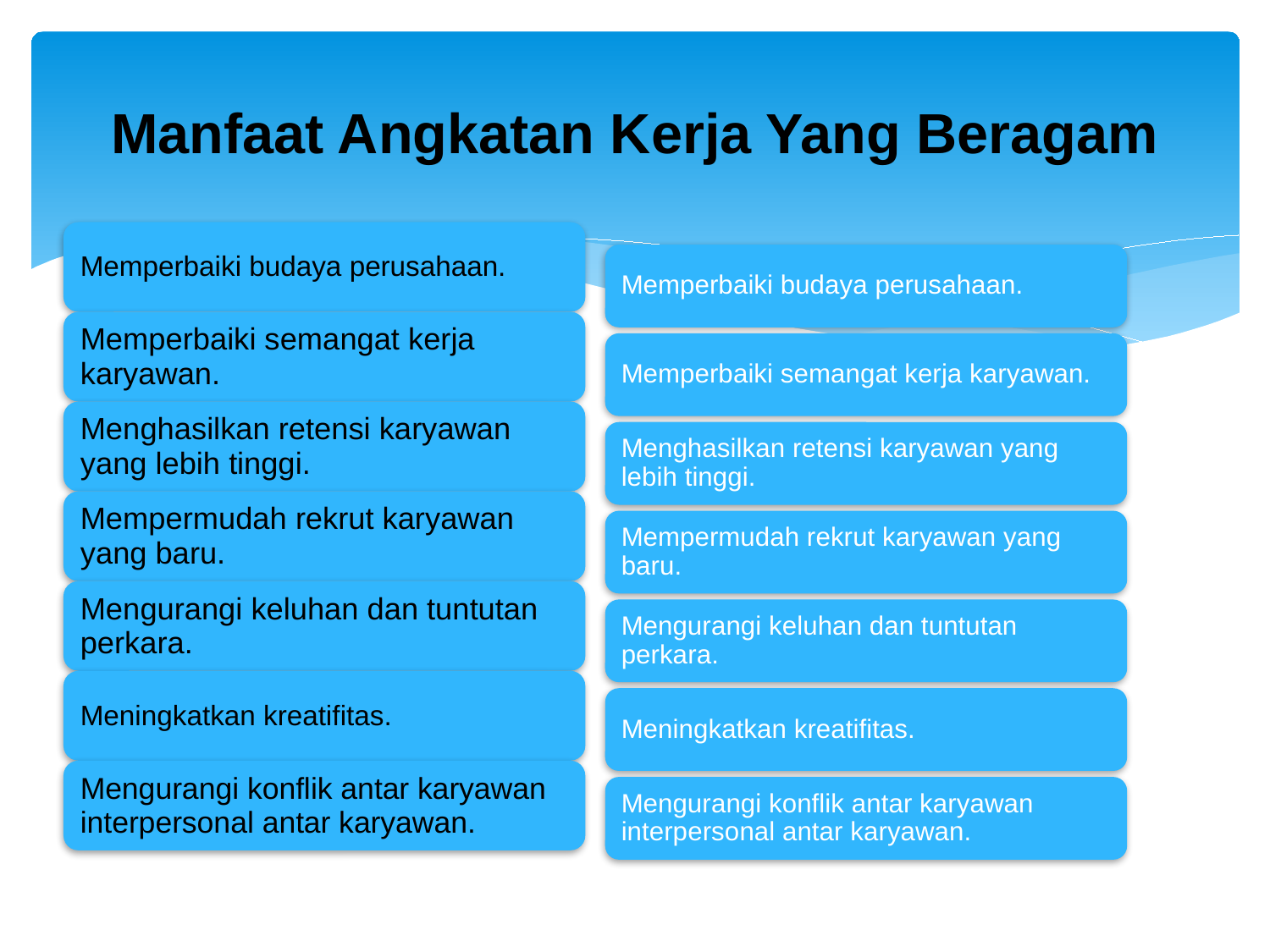

# Manfaat Angkatan Kerja Yang Beragam
Memperbaiki budaya perusahaan.
Memperbaiki semangat kerja karyawan.
Menghasilkan retensi karyawan yang lebih tinggi.
Mempermudah rekrut karyawan yang baru.
Mengurangi keluhan dan tuntutan perkara.
Meningkatkan kreatifitas.
Mengurangi konflik antar karyawan interpersonal antar karyawan.
Memperbaiki budaya perusahaan.
Memperbaiki semangat kerja karyawan.
Menghasilkan retensi karyawan yang lebih tinggi.
Mempermudah rekrut karyawan yang baru.
Mengurangi keluhan dan tuntutan perkara.
Meningkatkan kreatifitas.
Mengurangi konflik antar karyawan interpersonal antar karyawan.